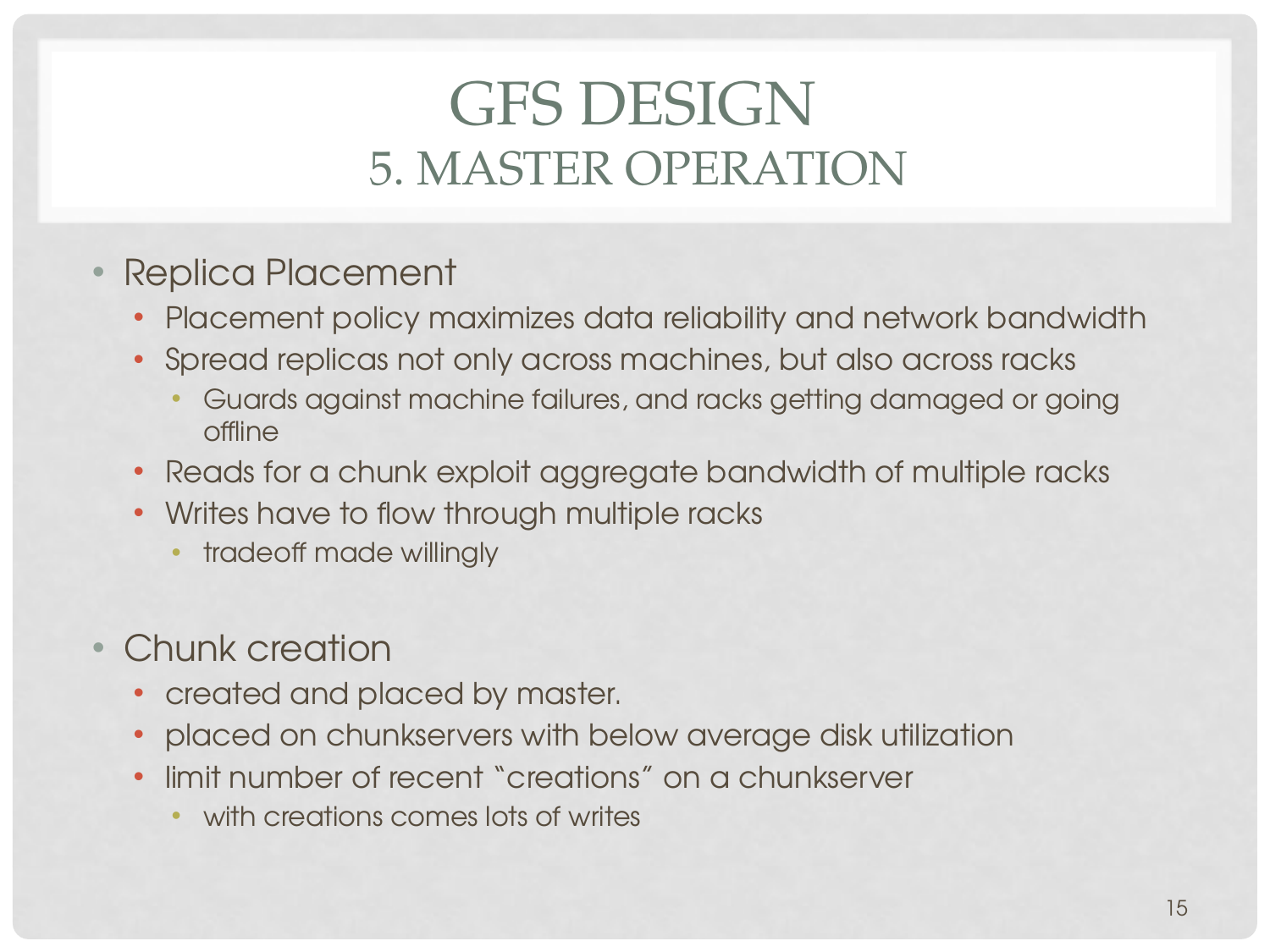

# GFS Design 5. Master Operation
Replica Placement
Placement policy maximizes data reliability and network bandwidth
Spread replicas not only across machines, but also across racks
Guards against machine failures, and racks getting damaged or going offline
Reads for a chunk exploit aggregate bandwidth of multiple racks
Writes have to flow through multiple racks
tradeoff made willingly

Chunk creation
created and placed by master.
placed on chunkservers with below average disk utilization
limit number of recent “creations” on a chunkserver
with creations comes lots of writes
15